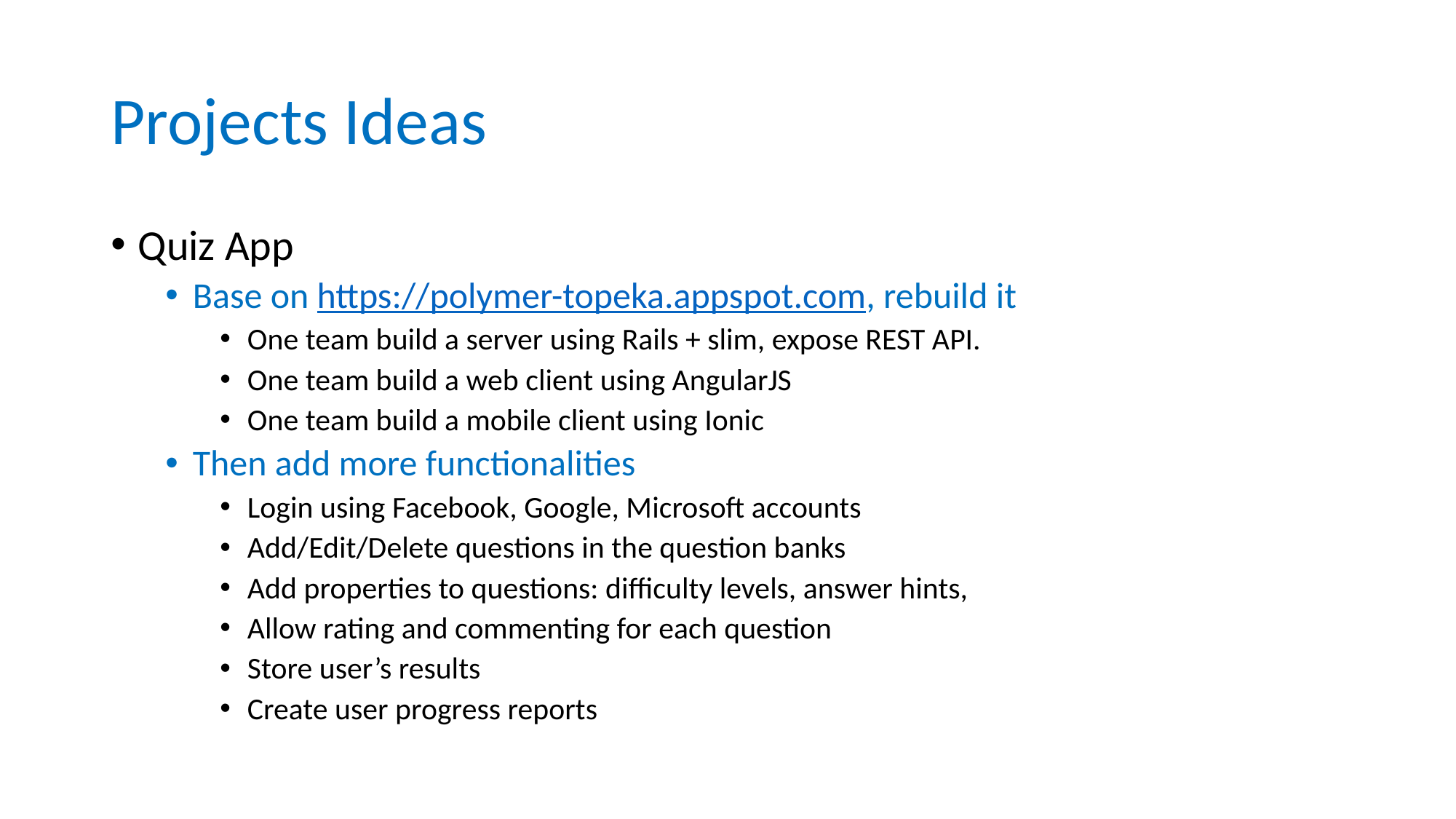

# Projects Ideas
Quiz App
Base on https://polymer-topeka.appspot.com, rebuild it
One team build a server using Rails + slim, expose REST API.
One team build a web client using AngularJS
One team build a mobile client using Ionic
Then add more functionalities
Login using Facebook, Google, Microsoft accounts
Add/Edit/Delete questions in the question banks
Add properties to questions: difficulty levels, answer hints,
Allow rating and commenting for each question
Store user’s results
Create user progress reports